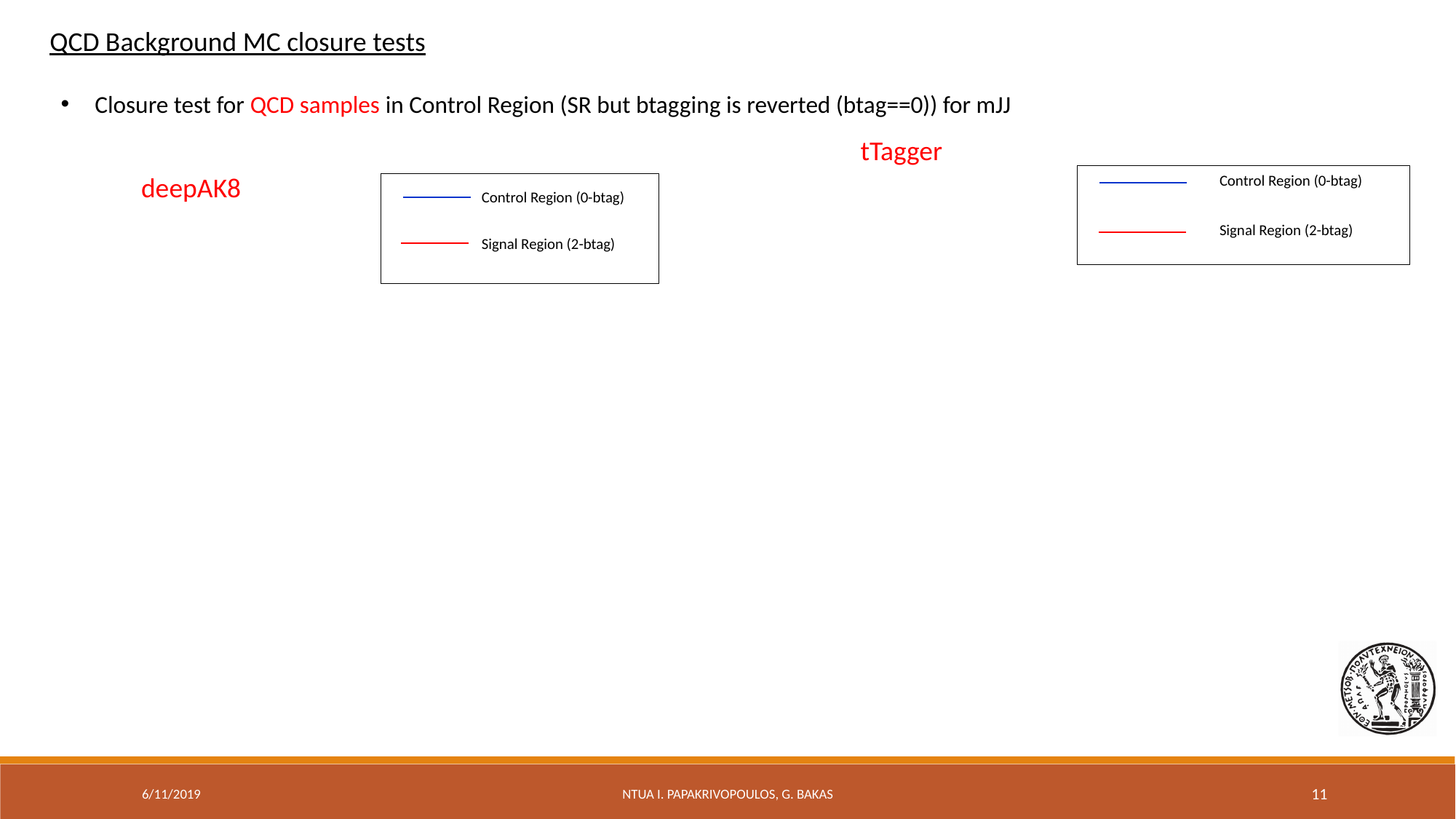

QCD Background MC closure tests
Closure test for QCD samples in Control Region (SR but btagging is reverted (btag==0)) for mJJ
tTagger
deepAK8

Control Region (0-btag)

Control Region (0-btag)
Signal Region (2-btag)
Signal Region (2-btag)

6/11/2019
NTUA I. Papakrivopoulos, G. Bakas
11